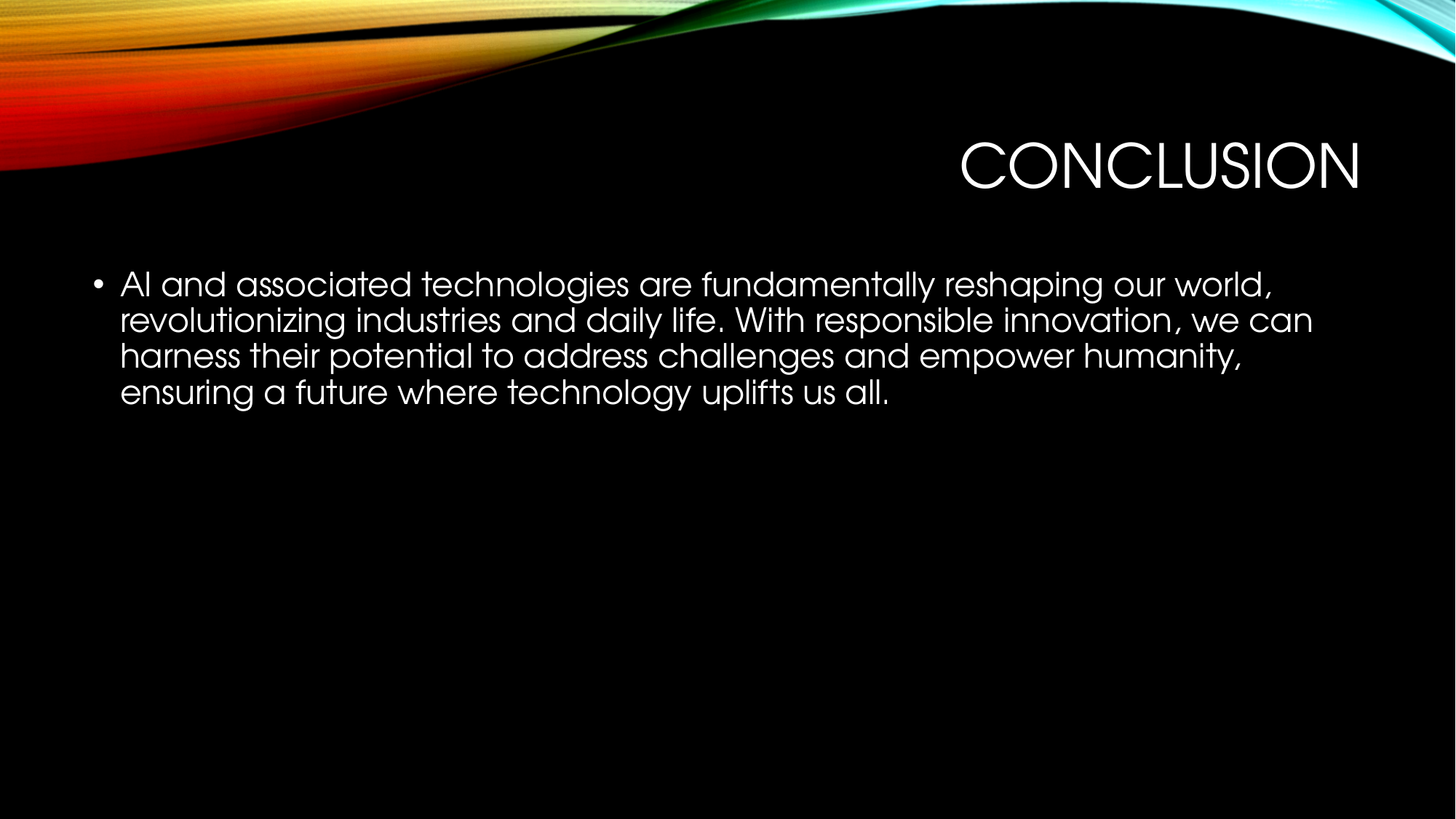

# conclusion
AI and associated technologies are fundamentally reshaping our world, revolutionizing industries and daily life. With responsible innovation, we can harness their potential to address challenges and empower humanity, ensuring a future where technology uplifts us all.